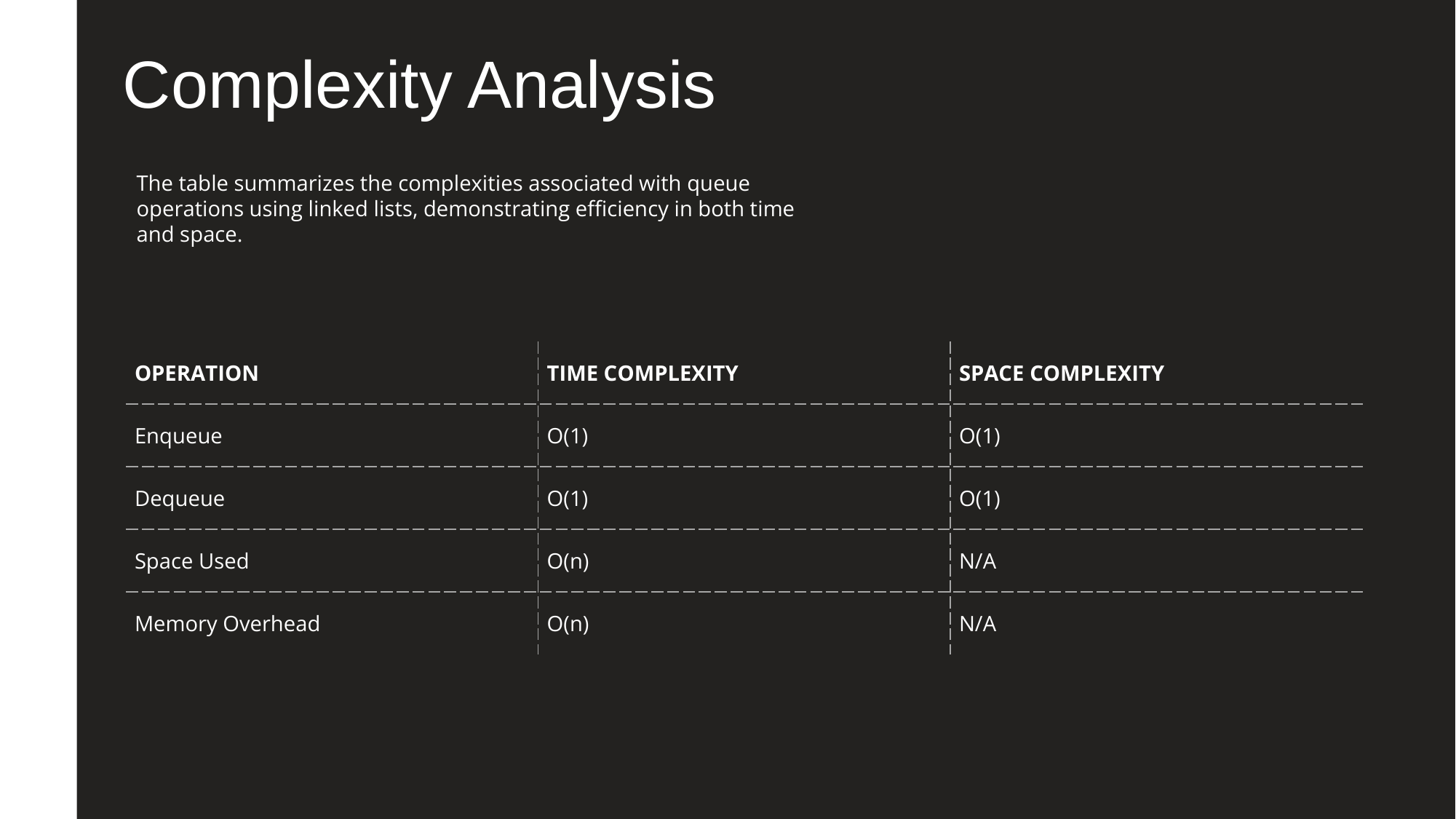

Complexity Analysis

The table summarizes the complexities associated with queue operations using linked lists, demonstrating efficiency in both time and space.
| OPERATION | TIME COMPLEXITY | SPACE COMPLEXITY |
| --- | --- | --- |
| Enqueue | O(1) | O(1) |
| Dequeue | O(1) | O(1) |
| Space Used | O(n) | N/A |
| Memory Overhead | O(n) | N/A |
5